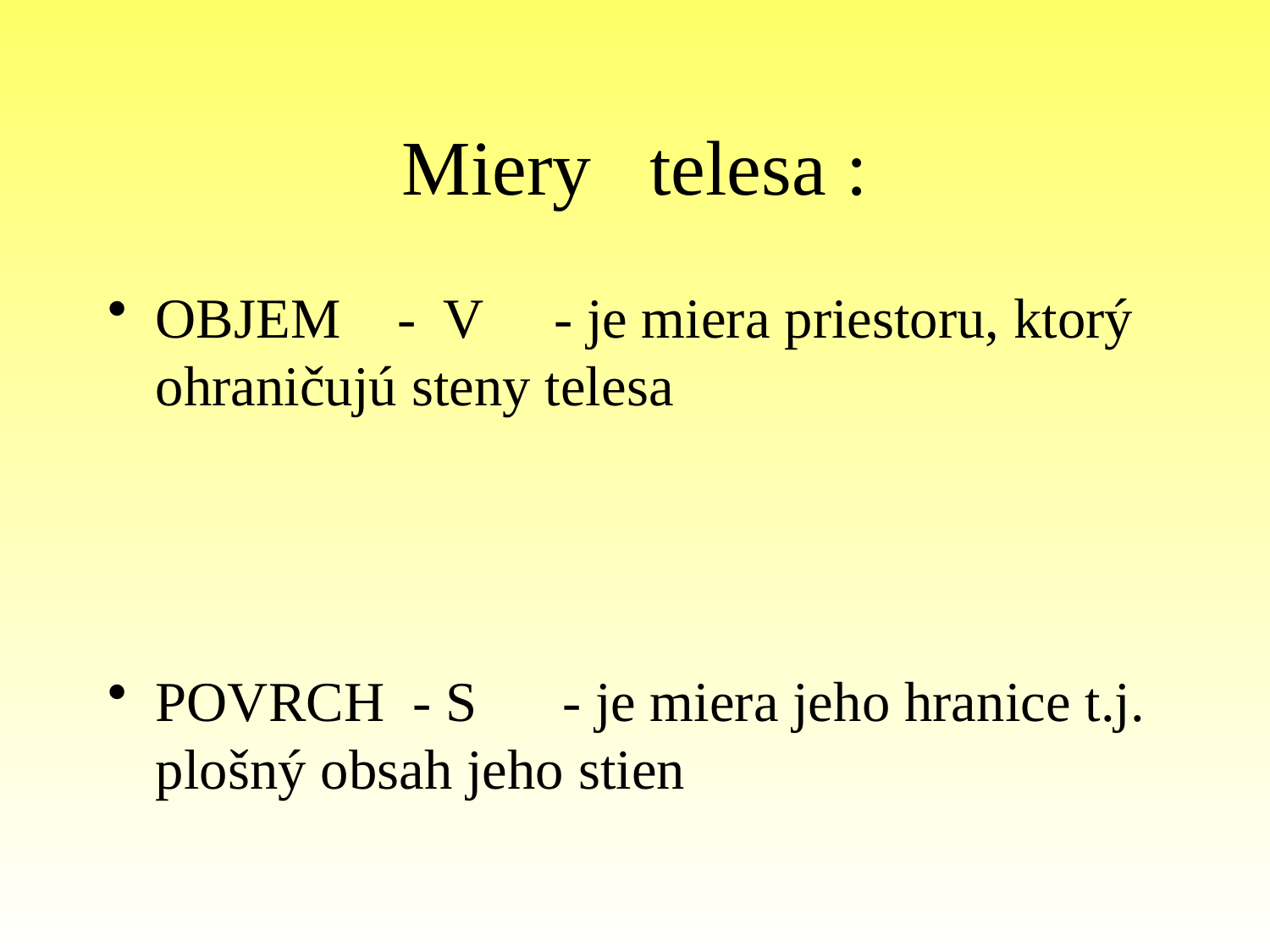

# Miery   telesa :
OBJEM    -  V     - je miera priestoru, ktorý ohraničujú steny telesa

POVRCH  - S      - je miera jeho hranice t.j. plošný obsah jeho stien